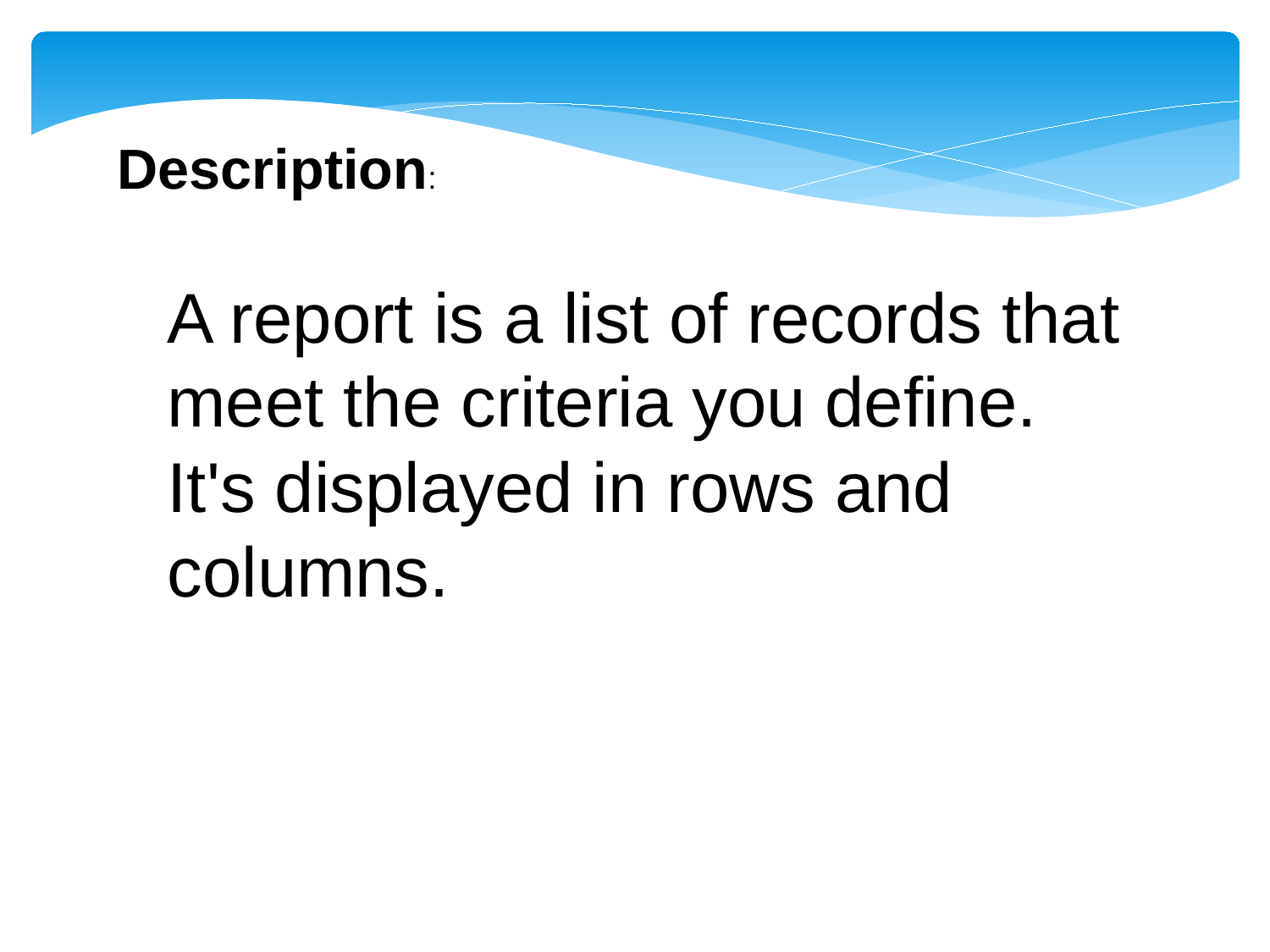

Description:
A report is a list of records that meet the criteria you define. It's displayed in rows and columns.